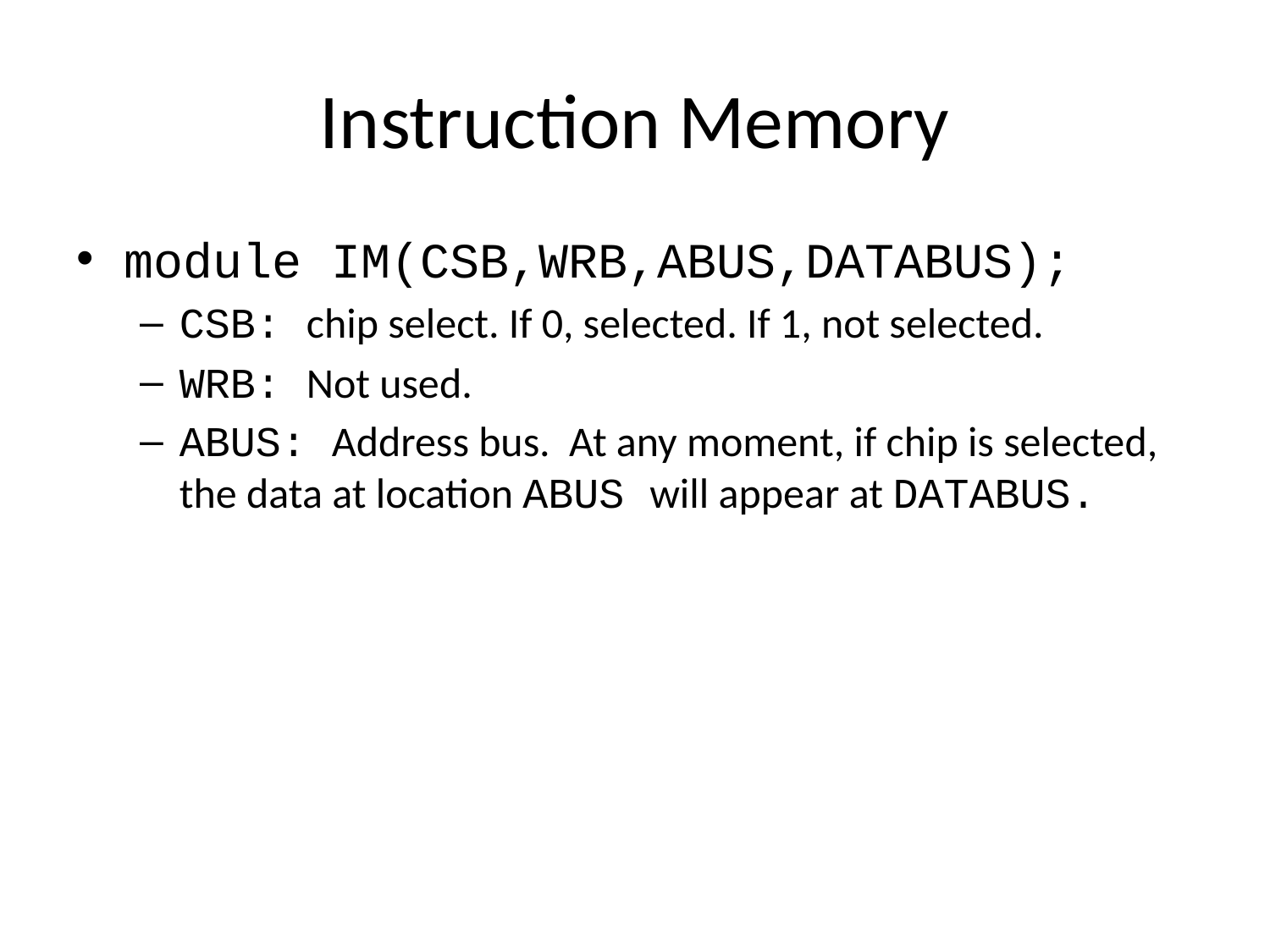

# Instruction Memory
module IM(CSB,WRB,ABUS,DATABUS);
CSB: chip select. If 0, selected. If 1, not selected.
WRB: Not used.
ABUS: Address bus.  At any moment, if chip is selected, the data at location ABUS will appear at DATABUS.